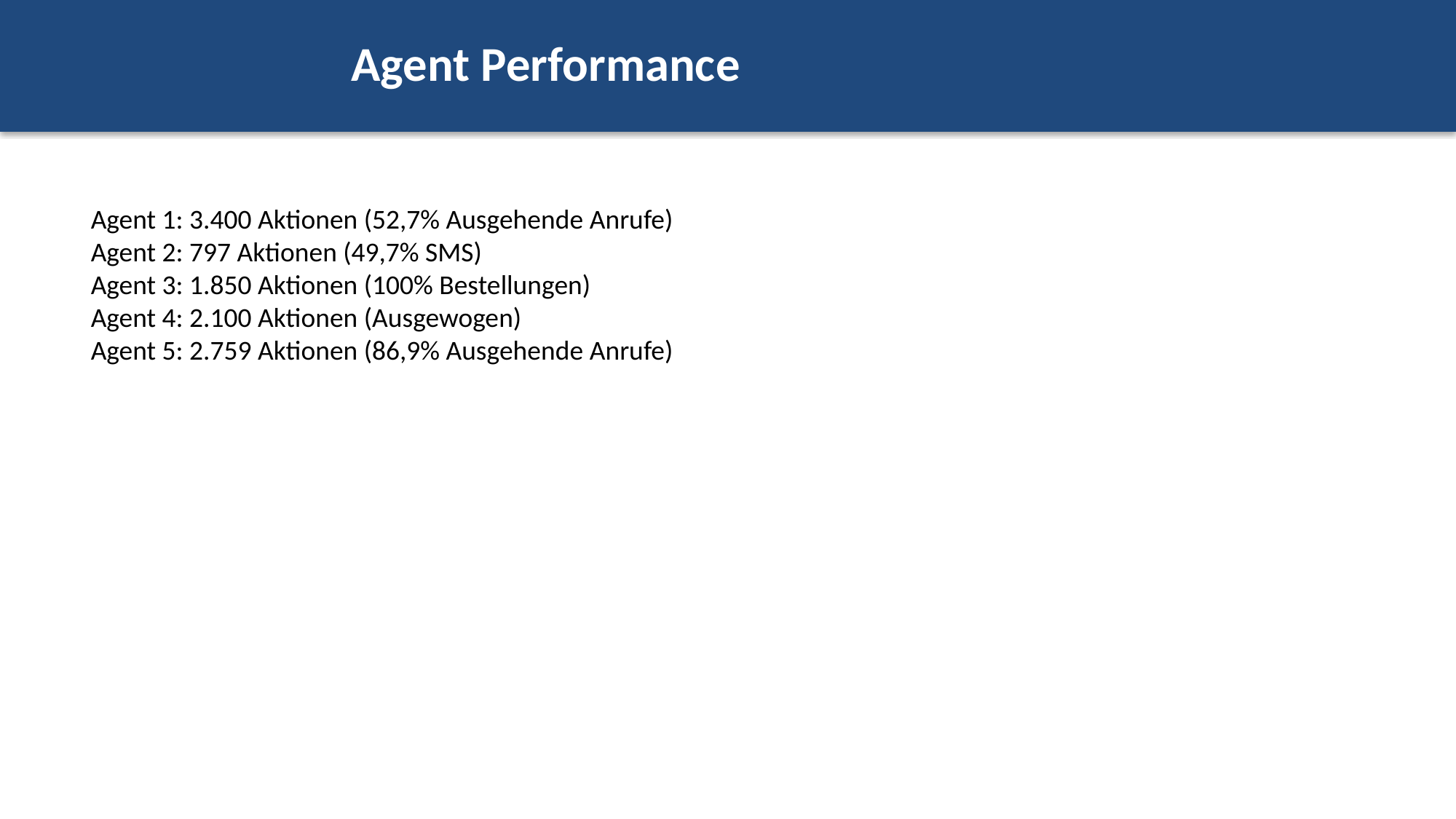

Agent Performance
#

Agent 1: 3.400 Aktionen (52,7% Ausgehende Anrufe)
Agent 2: 797 Aktionen (49,7% SMS)
Agent 3: 1.850 Aktionen (100% Bestellungen)
Agent 4: 2.100 Aktionen (Ausgewogen)
Agent 5: 2.759 Aktionen (86,9% Ausgehende Anrufe)